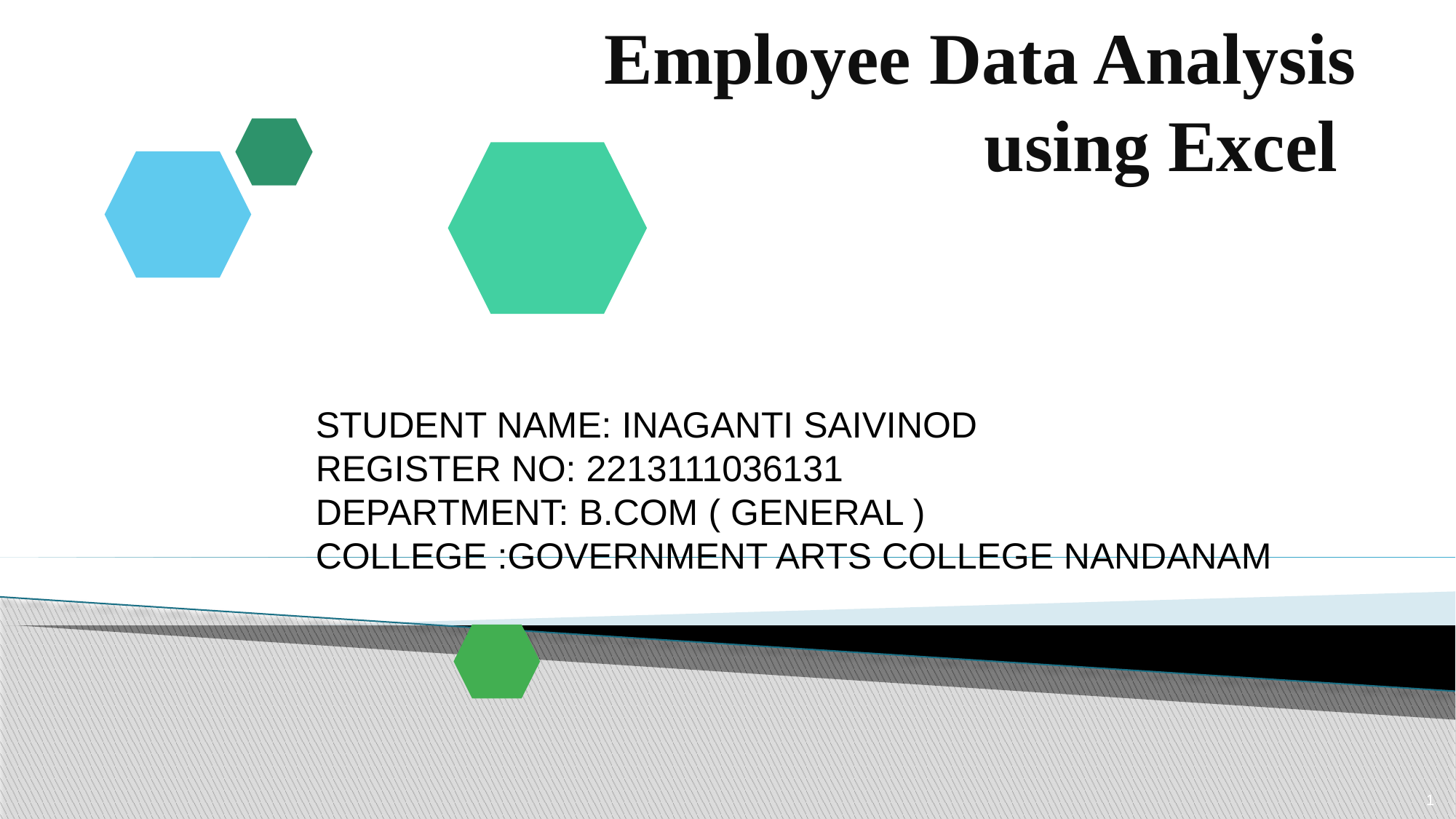

# Employee Data Analysis using Excel
STUDENT NAME: INAGANTI SAIVINOD
REGISTER NO: 2213111036131
DEPARTMENT: B.COM ( GENERAL )
COLLEGE :GOVERNMENT ARTS COLLEGE NANDANAM

1